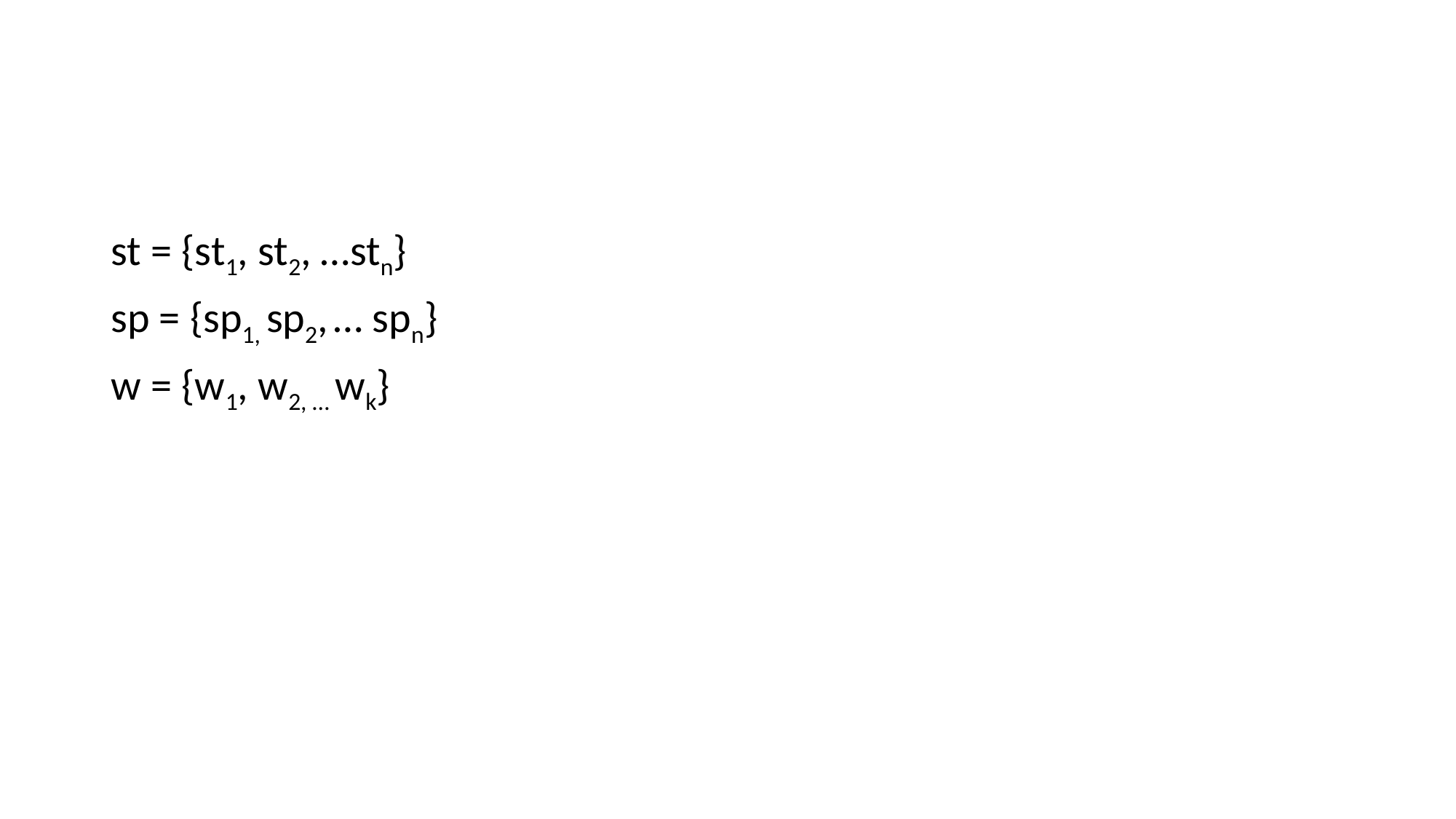

#
st = {st1, st2, …stn}
sp = {sp1, sp2, … spn}
w = {w1, w2, … wk}